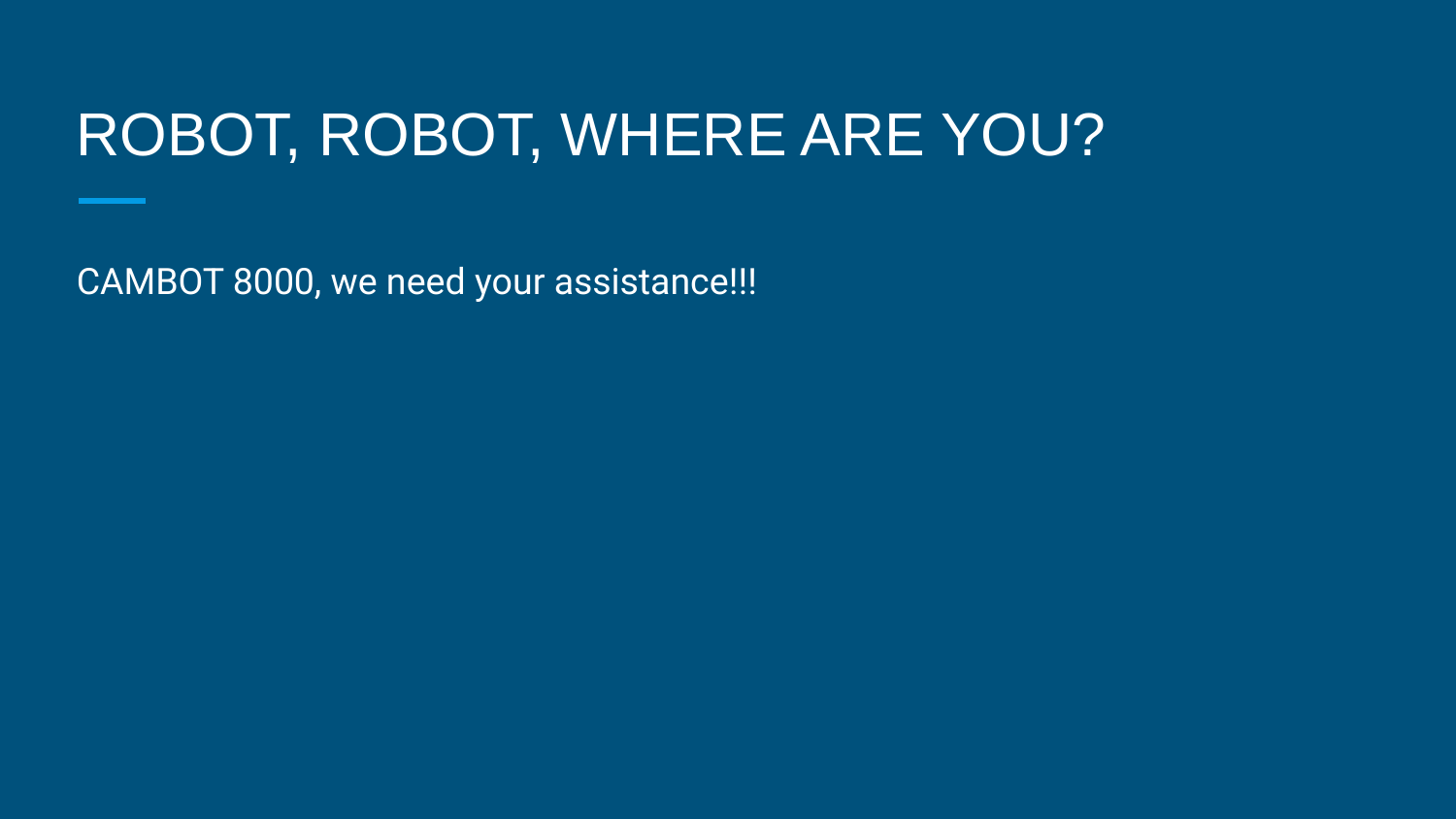

# ROBOT, ROBOT, WHERE ARE YOU?
CAMBOT 8000, we need your assistance!!!